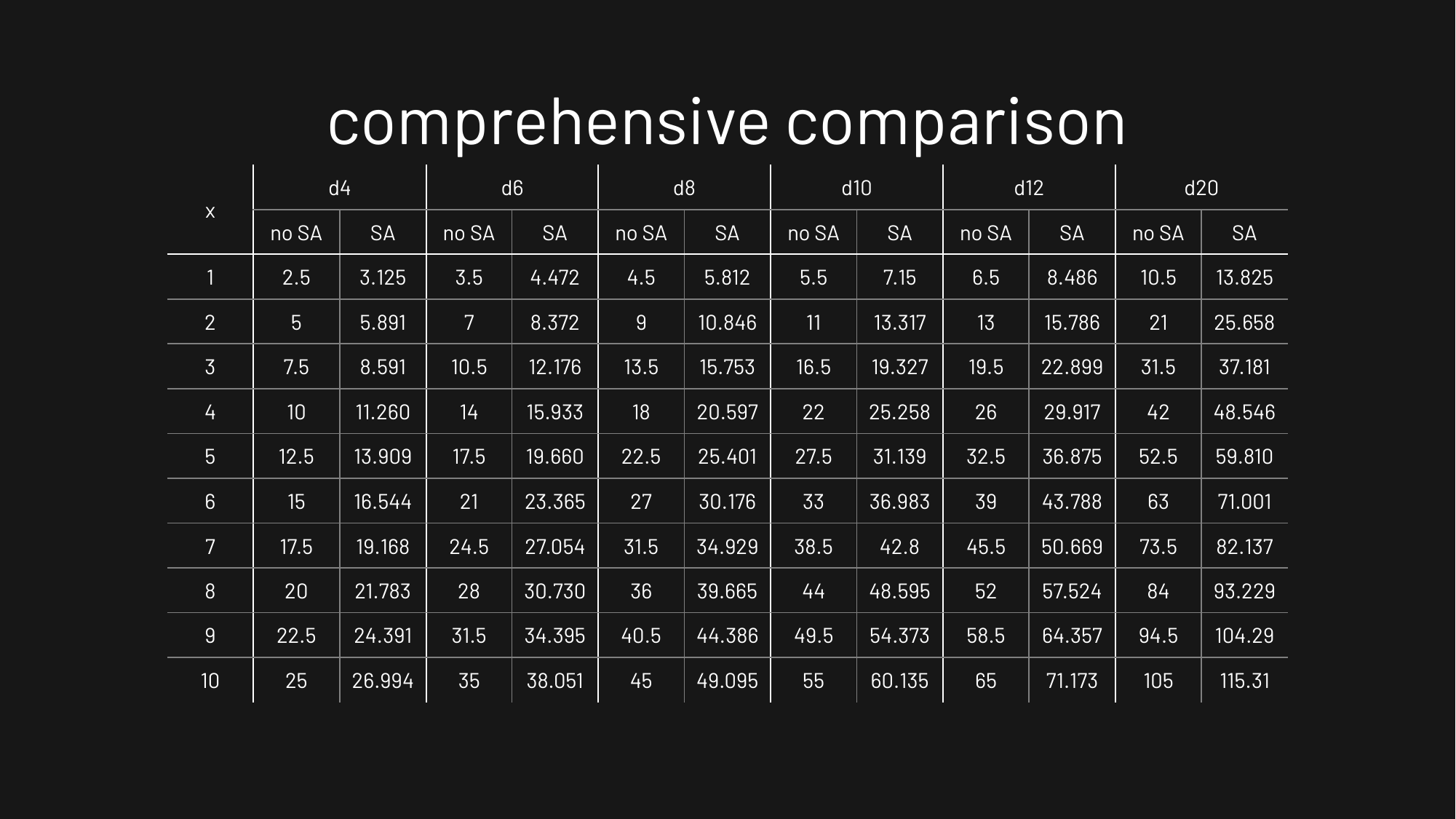

# comprehensive comparison
| x | d4 |  | d6 |  | d8 |  | d10 |  | d12 |  | d20 |  |
| --- | --- | --- | --- | --- | --- | --- | --- | --- | --- | --- | --- | --- |
|  | no SA | SA | no SA | SA | no SA | SA | no SA | SA | no SA | SA | no SA | SA |
| 1 | 2.5 | 3.125 | 3.5 | 4.472 | 4.5 | 5.812 | 5.5 | 7.15 | 6.5 | 8.486 | 10.5 | 13.825 |
| 2 | 5 | 5.891 | 7 | 8.372 | 9 | 10.846 | 11 | 13.317 | 13 | 15.786 | 21 | 25.658 |
| 3 | 7.5 | 8.591 | 10.5 | 12.176 | 13.5 | 15.753 | 16.5 | 19.327 | 19.5 | 22.899 | 31.5 | 37.181 |
| 4 | 10 | 11.260 | 14 | 15.933 | 18 | 20.597 | 22 | 25.258 | 26 | 29.917 | 42 | 48.546 |
| 5 | 12.5 | 13.909 | 17.5 | 19.660 | 22.5 | 25.401 | 27.5 | 31.139 | 32.5 | 36.875 | 52.5 | 59.810 |
| 6 | 15 | 16.544 | 21 | 23.365 | 27 | 30.176 | 33 | 36.983 | 39 | 43.788 | 63 | 71.001 |
| 7 | 17.5 | 19.168 | 24.5 | 27.054 | 31.5 | 34.929 | 38.5 | 42.8 | 45.5 | 50.669 | 73.5 | 82.137 |
| 8 | 20 | 21.783 | 28 | 30.730 | 36 | 39.665 | 44 | 48.595 | 52 | 57.524 | 84 | 93.229 |
| 9 | 22.5 | 24.391 | 31.5 | 34.395 | 40.5 | 44.386 | 49.5 | 54.373 | 58.5 | 64.357 | 94.5 | 104.29 |
| 10 | 25 | 26.994 | 35 | 38.051 | 45 | 49.095 | 55 | 60.135 | 65 | 71.173 | 105 | 115.31 |